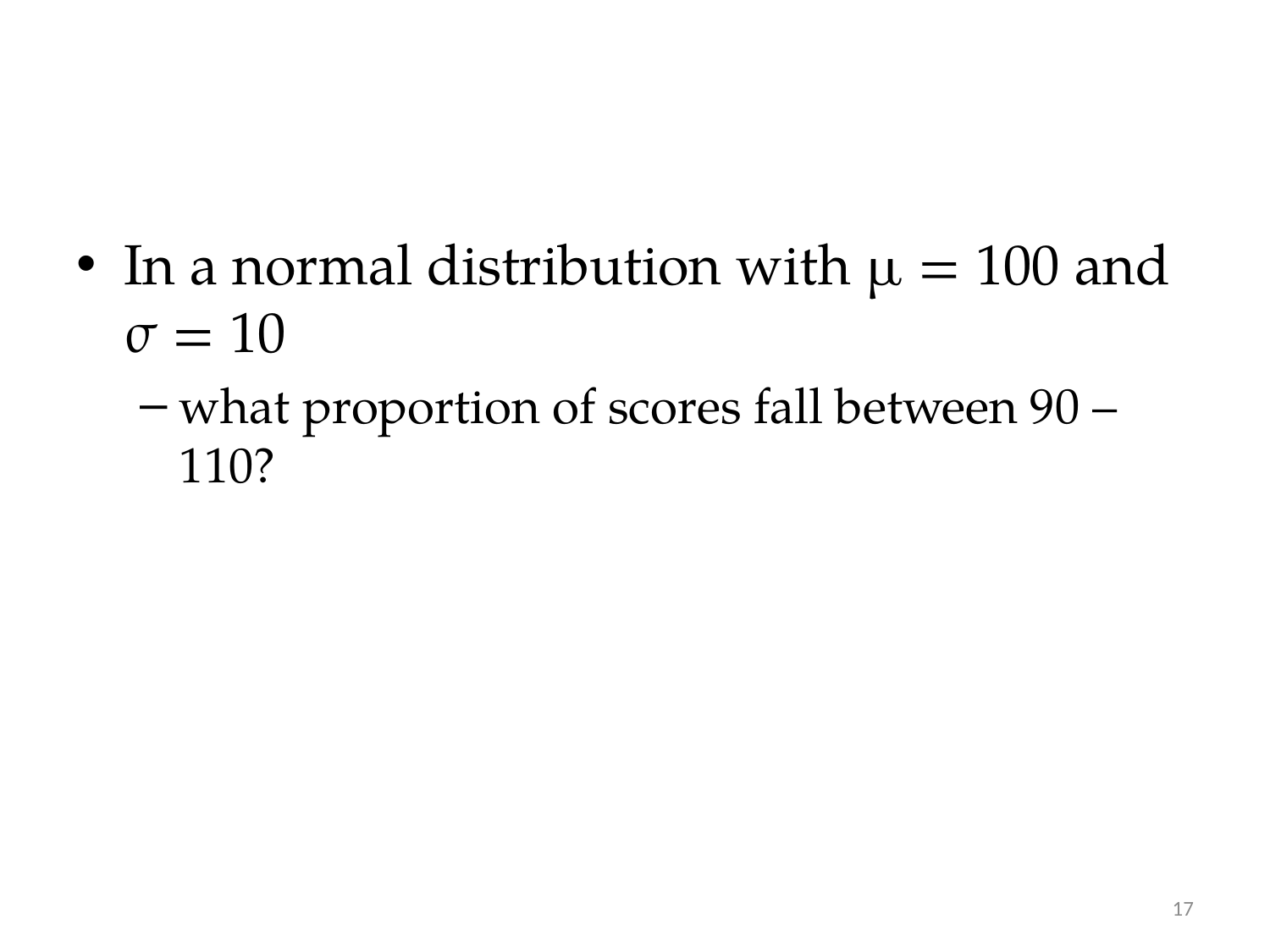

#
In a normal distribution with µ = 100 and σ = 10
what proportion of scores fall between 90 – 110?

17